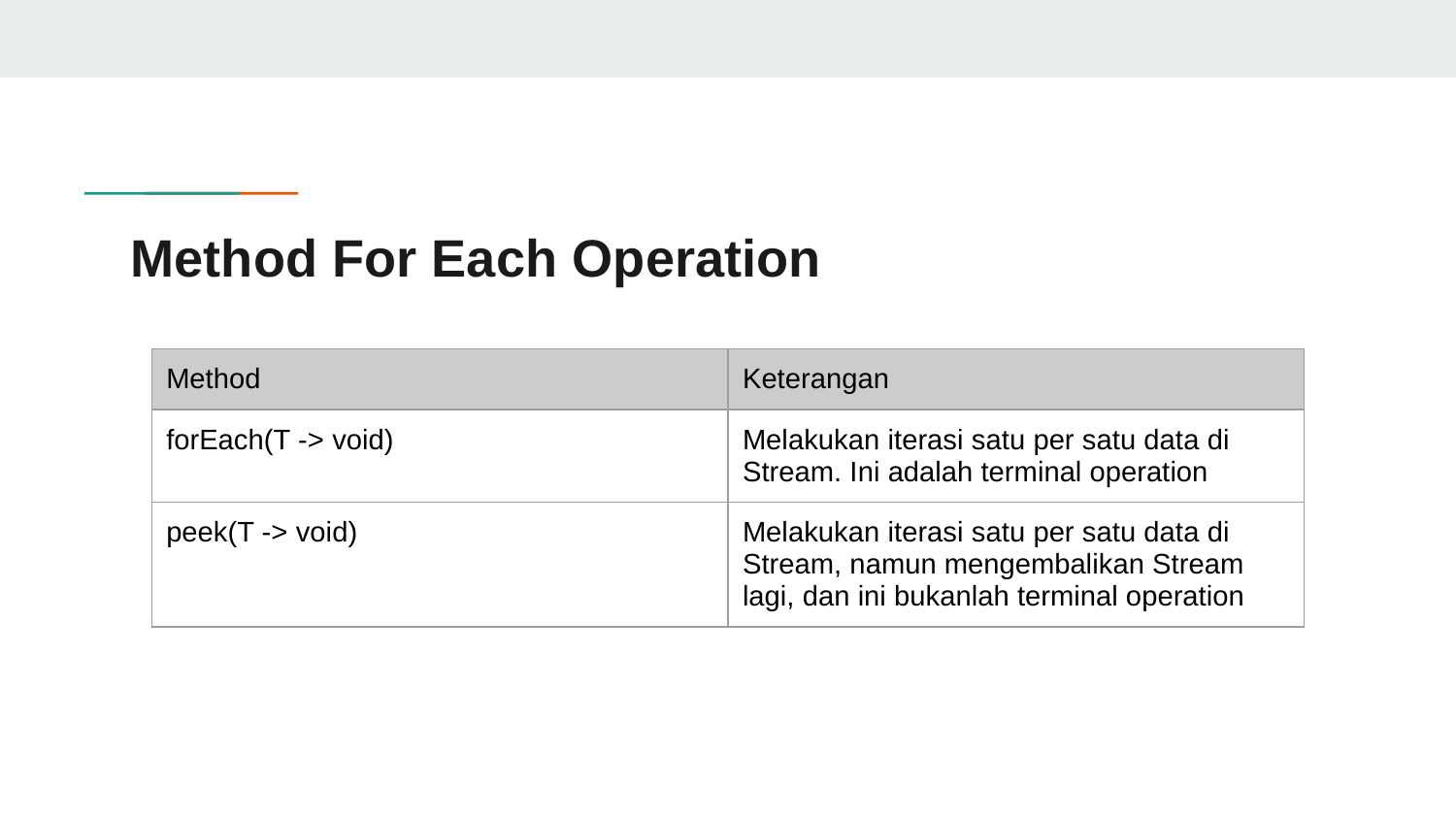

# Method For Each Operation
| Method | Keterangan |
| --- | --- |
| forEach(T -> void) | Melakukan iterasi satu per satu data di Stream. Ini adalah terminal operation |
| peek(T -> void) | Melakukan iterasi satu per satu data di Stream, namun mengembalikan Stream lagi, dan ini bukanlah terminal operation |